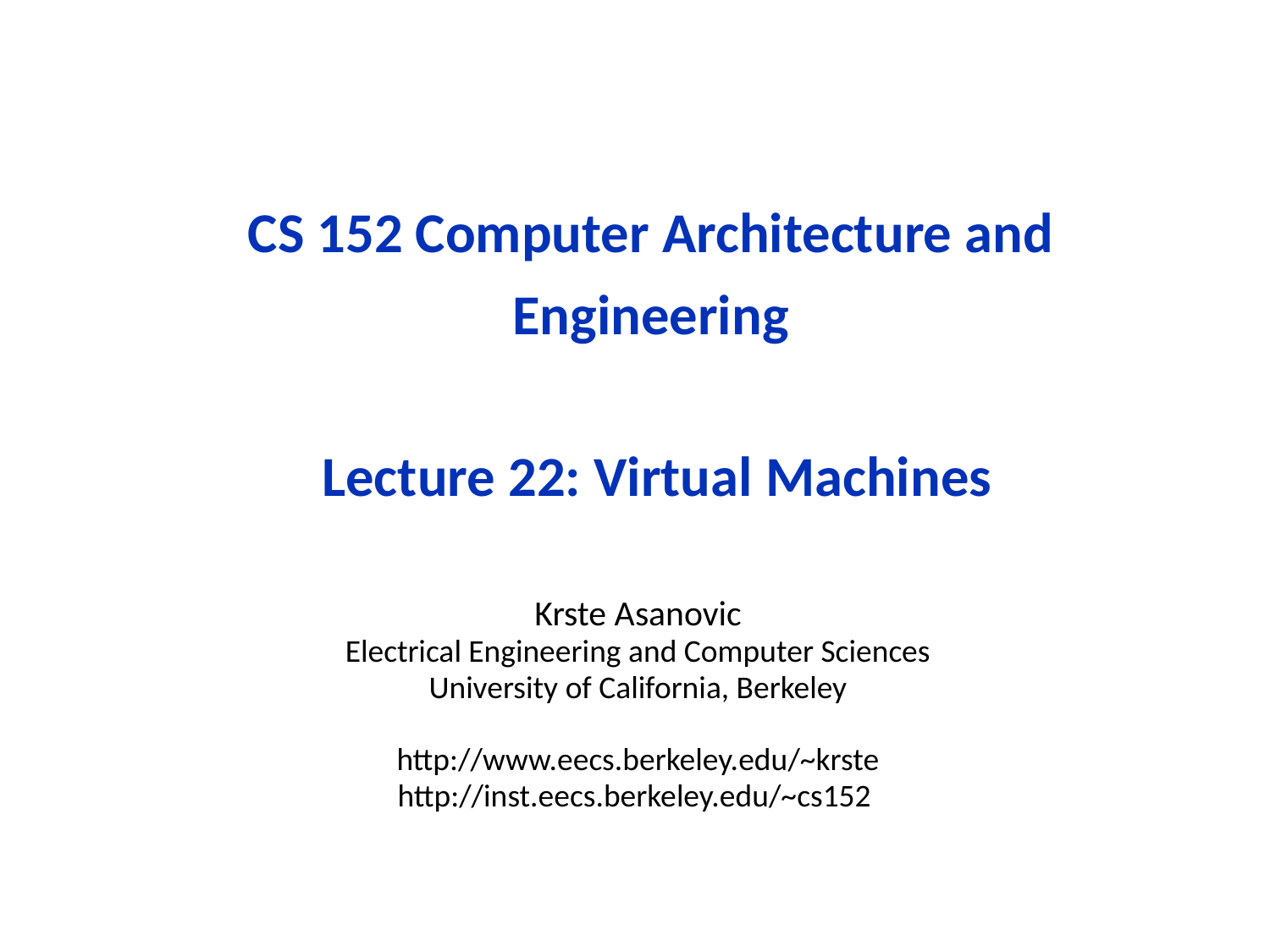

# CS 152 Computer Architecture and Engineering Lecture 22: Virtual Machines
Krste Asanovic
Electrical Engineering and Computer Sciences
University of California, Berkeley

http://www.eecs.berkeley.edu/~krste
http://inst.eecs.berkeley.edu/~cs152